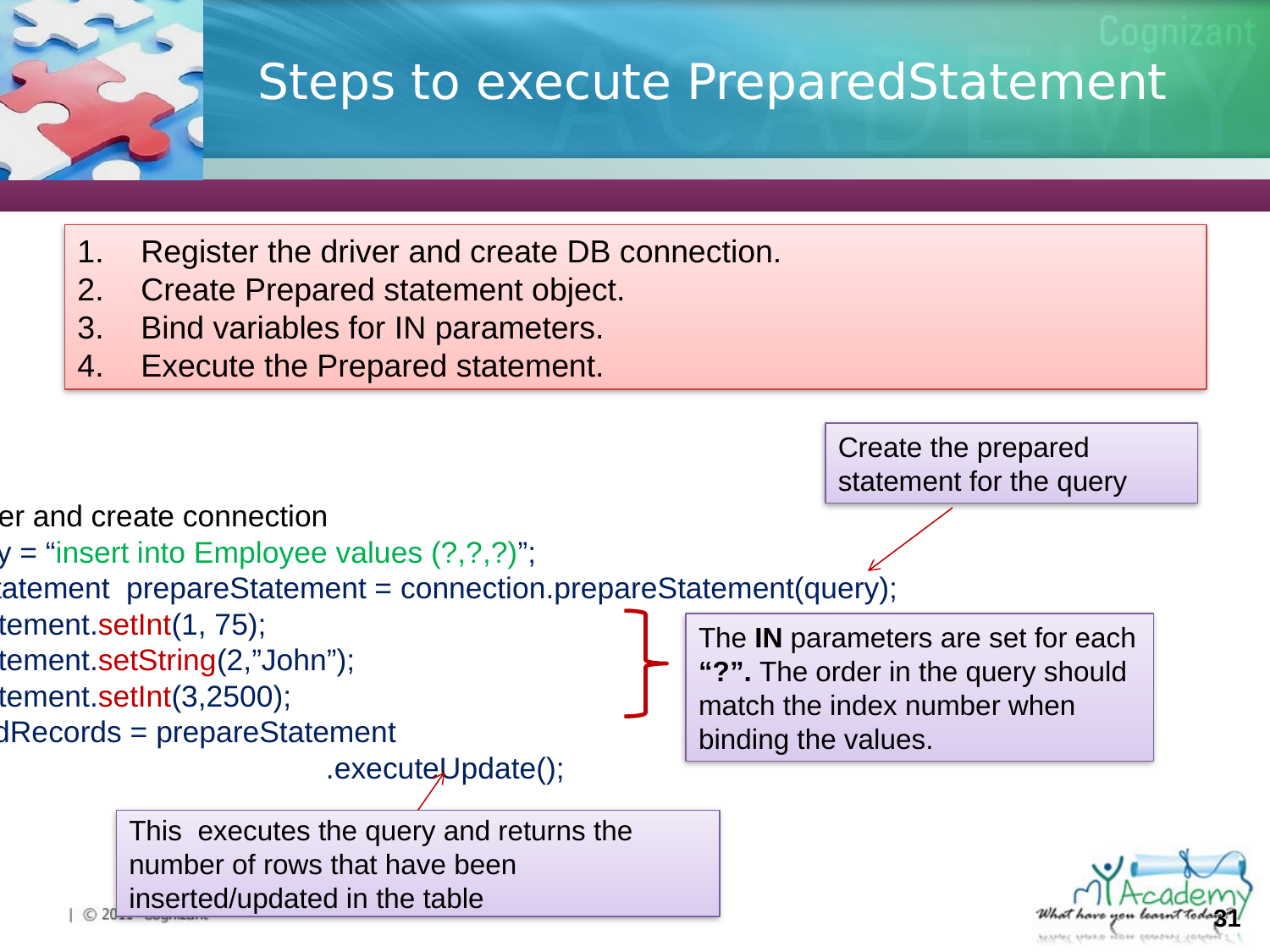

# Steps to execute PreparedStatement
Register the driver and create DB connection.
Create Prepared statement object.
Bind variables for IN parameters.
Execute the Prepared statement.
Create the prepared statement for the query
Example:
// Load driver and create connection
String query = “insert into Employee values (?,?,?)”;
PreparedStatement  prepareStatement = connection.prepareStatement(query);
prepareStatement.setInt(1, 75);
prepareStatement.setString(2,”John”);
prepareStatement.setInt(3,2500);
int iUpdatedRecords = prepareStatement
			.executeUpdate();

The IN parameters are set for each “?”. The order in the query should match the index number when binding the values.
This  executes the query and returns the number of rows that have been inserted/updated in the table
31